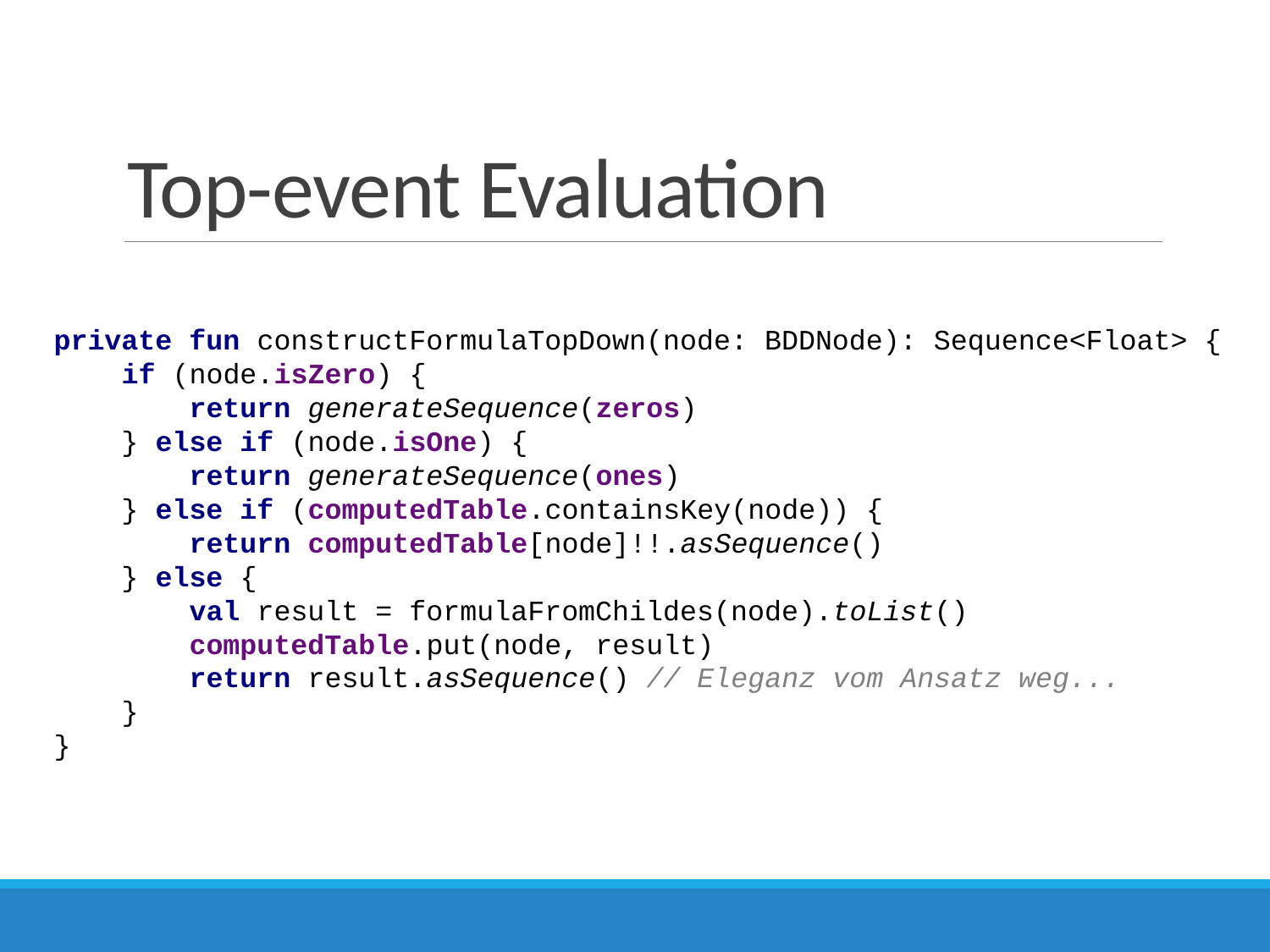

# Top-event Evaluation
private fun constructFormulaTopDown(node: BDDNode): Sequence<Float> {
    if (node.isZero) {
        return generateSequence(zeros)
    } else if (node.isOne) {
        return generateSequence(ones)
    } else if (computedTable.containsKey(node)) {
        return computedTable[node]!!.asSequence()
    } else {
        val result = formulaFromChildes(node).toList()
        computedTable.put(node, result)
        return result.asSequence() // Eleganz vom Ansatz weg...
    }
}